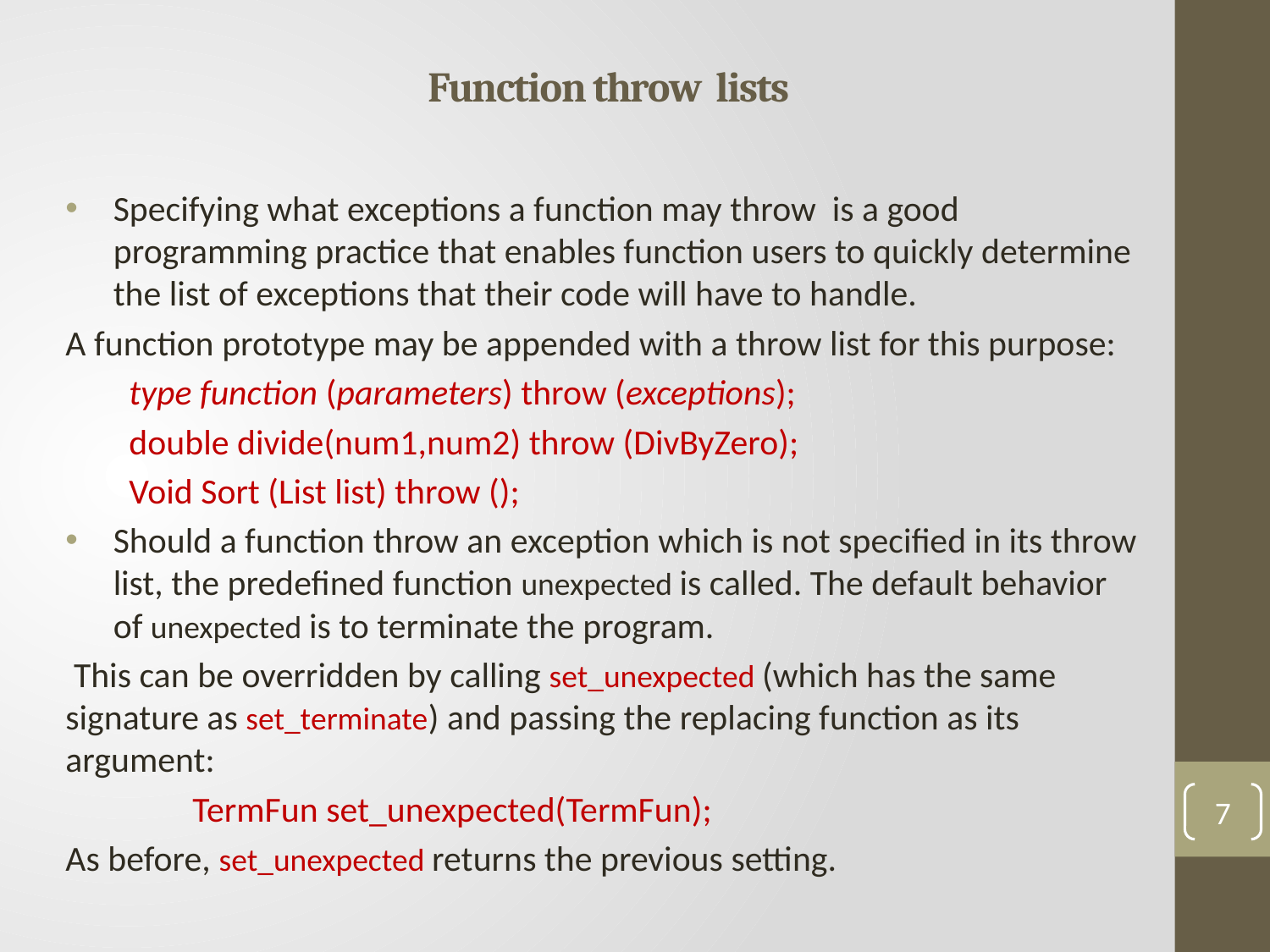

# Function throw  lists
Specifying what exceptions a function may throw  is a good programming practice that enables function users to quickly determine the list of exceptions that their code will have to handle.
A function prototype may be appended with a throw list for this purpose:
type function (parameters) throw (exceptions);
double divide(num1,num2) throw (DivByZero);
Void Sort (List list) throw ();
Should a function throw an exception which is not specified in its throw list, the predefined function unexpected is called. The default behavior of unexpected is to terminate the program.
 This can be overridden by calling set_unexpected (which has the same signature as set_terminate) and passing the replacing function as its argument:
	TermFun set_unexpected(TermFun);
As before, set_unexpected returns the previous setting.
7